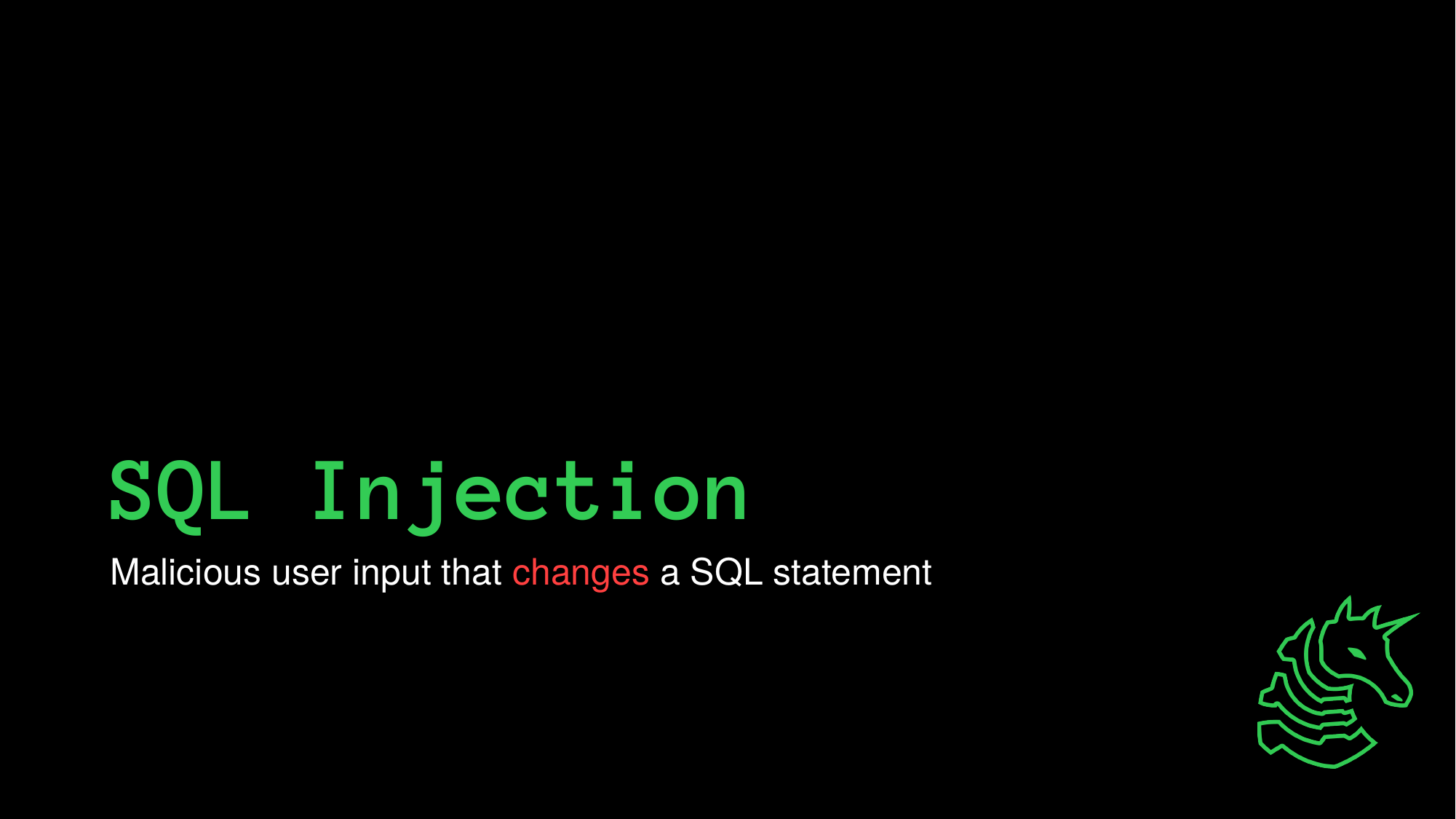

# SQL Injection
Malicious user input that changes a SQL statement